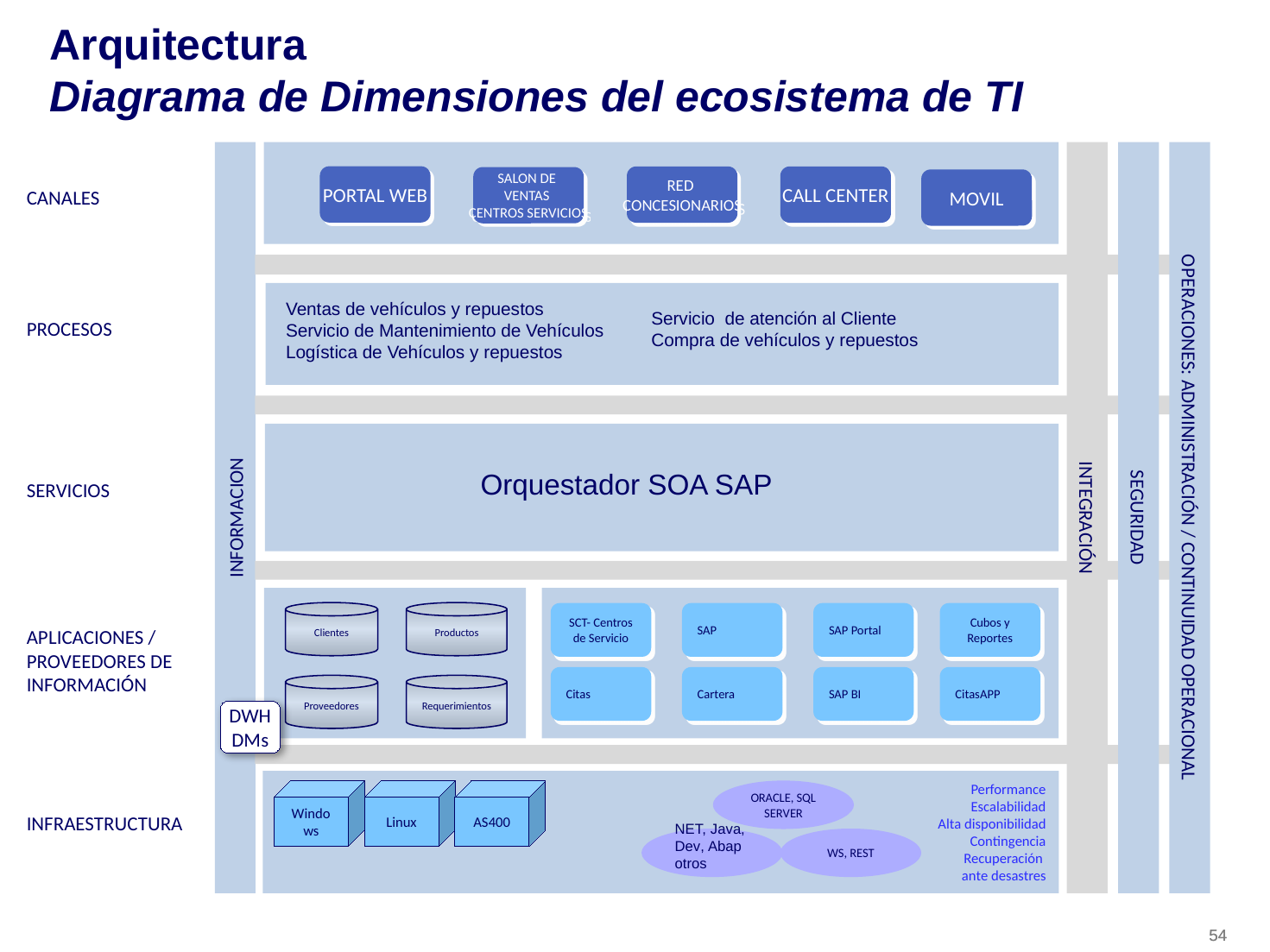

# Arquitectura Diagrama de Dimensiones del ecosistema de TI
INFORMACION

INTEGRACIÓN
SEGURIDAD
OPERACIONES: ADMINISTRACIÓN / CONTINUIDAD OPERACIONAL
PORTAL WEB
RED
CONCESIONARIOS
CALL CENTER
SALON DE
VENTAS
CENTROS SERVICIOS
MOVIL
CANALES

Ventas de vehículos y repuestos
Servicio de Mantenimiento de Vehículos
Logística de Vehículos y repuestos

Servicio  de atención al Cliente
Compra de vehículos y repuestos
PROCESOS

Orquestador SOA SAP
SERVICIOS

Clientes
Productos
SCT- Centros de Servicio
SAP
SAP Portal
Cubos y Reportes
APLICACIONES /
PROVEEDORES DE INFORMACIÓN
Citas
Cartera
SAP BI
CitasAPP
Proveedores
Requerimientos
DWH
DMs

Performance
Escalabilidad
Alta disponibilidad
Contingencia
Recuperación
ante desastres
Windows
Linux
AS400
ORACLE, SQL SERVER
INFRAESTRUCTURA
NET, Java,
Dev, Abap
otros

WS, REST